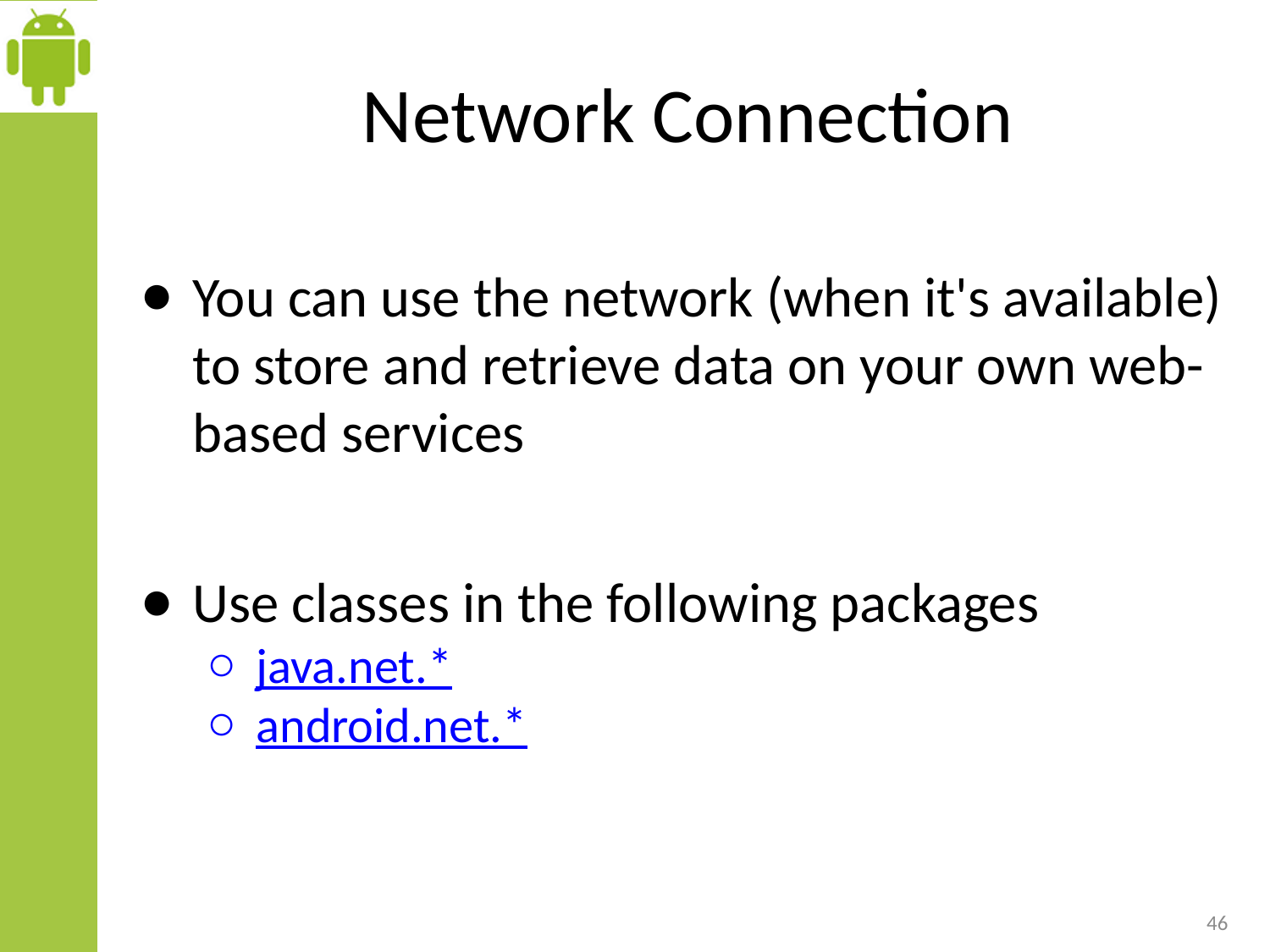

# Network Connection
You can use the network (when it's available) to store and retrieve data on your own web-based services

Use classes in the following packages
java.net.*
android.net.*

46